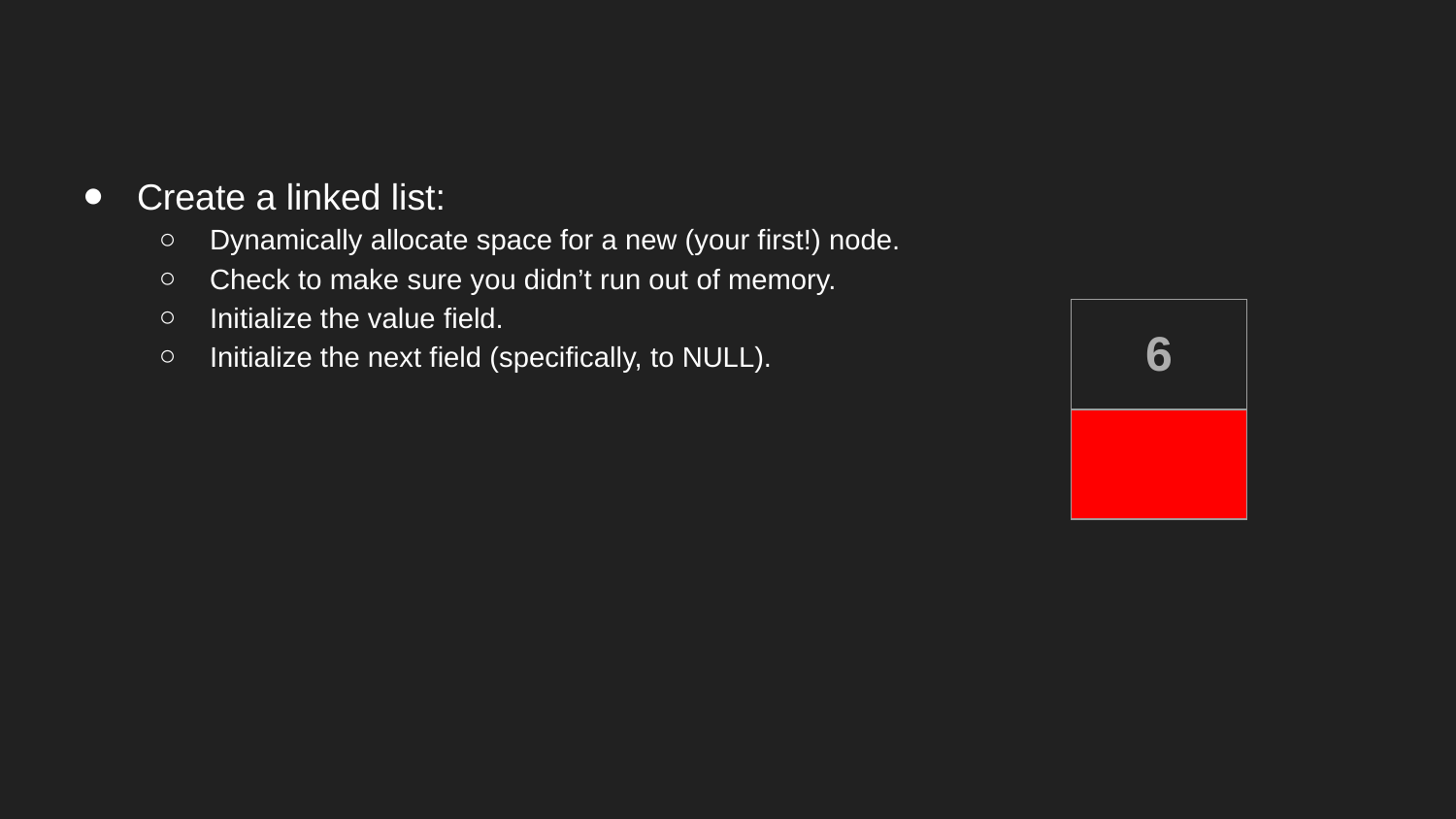

Create a linked list:
Dynamically allocate space for a new (your first!) node.
Check to make sure you didn’t run out of memory.
Initialize the value field.
Initialize the next field (specifically, to NULL).
| 6 |
| --- |
|  |